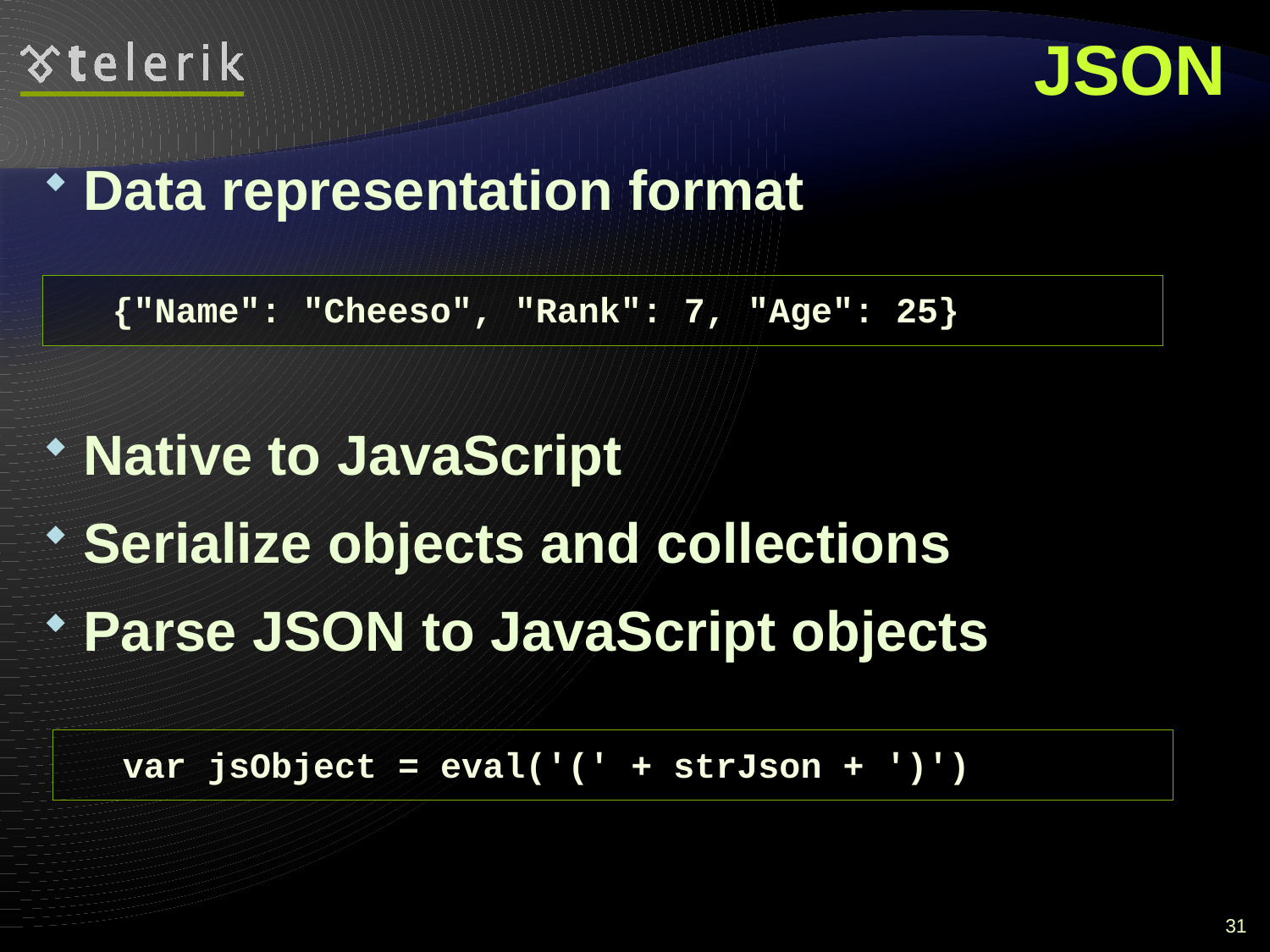

# JSON
Data representation format

Native to JavaScript
Serialize objects and collections
Parse JSON to JavaScript objects

{"Name": "Cheeso", "Rank": 7, "Age": 25}
var jsObject = eval('(' + strJson + ')')
31